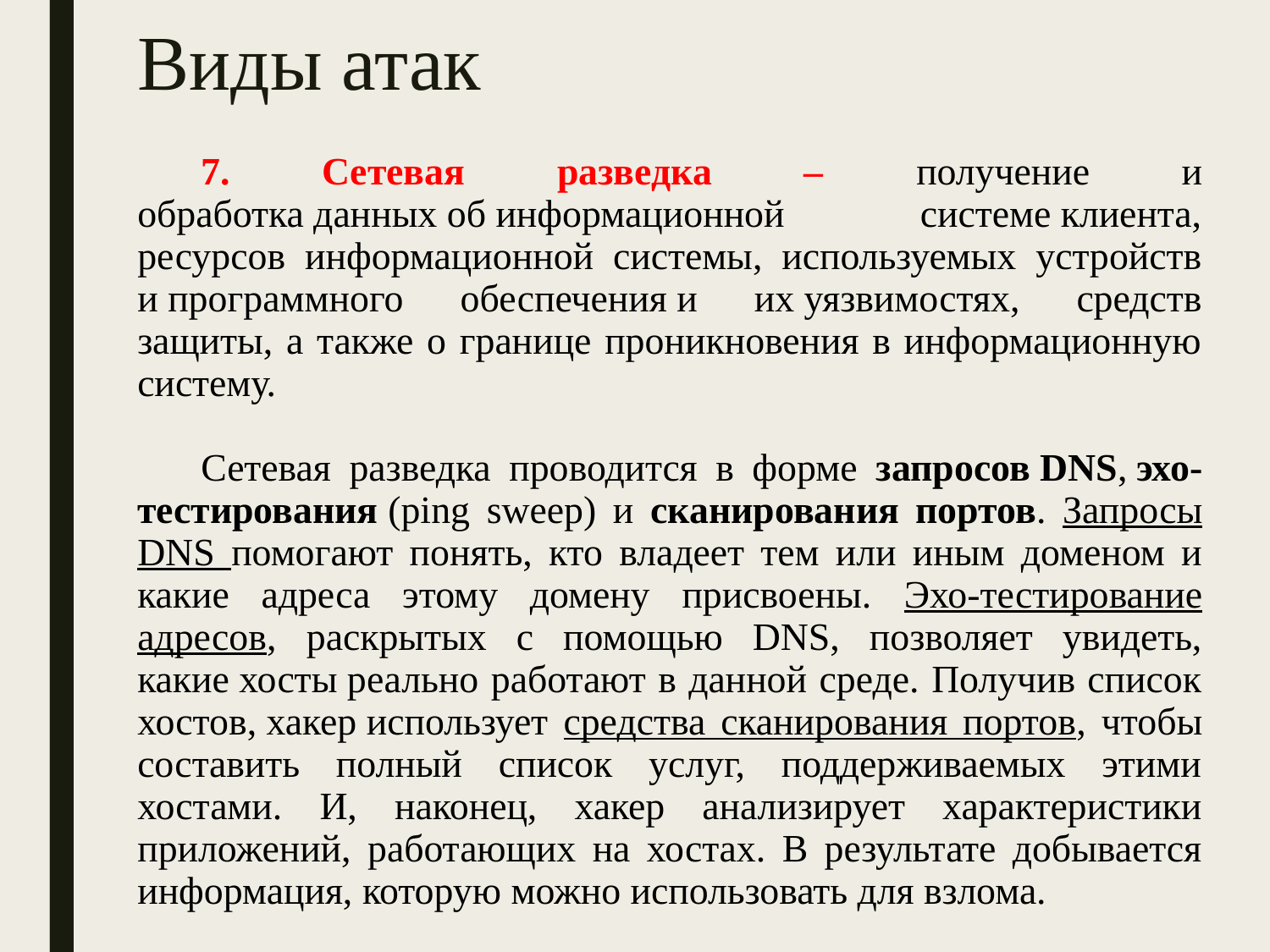

# Виды атак

	7. Сетевая разведка – получение и обработка данных об информационной системе клиента, ресурсов информационной системы, используемых устройств и программного обеспечения и их уязвимостях, средств защиты, а также о границе проникновения в информационную систему.

	Сетевая разведка проводится в форме запросов DNS, эхо-тестирования (ping sweep) и сканирования портов. Запросы DNS помогают понять, кто владеет тем или иным доменом и какие адреса этому домену присвоены. Эхо-тестирование адресов, раскрытых с помощью DNS, позволяет увидеть, какие хосты реально работают в данной среде. Получив список хостов, хакер использует средства сканирования портов, чтобы составить полный список услуг, поддерживаемых этими хостами. И, наконец, хакер анализирует характеристики приложений, работающих на хостах. В результате добывается информация, которую можно использовать для взлома.